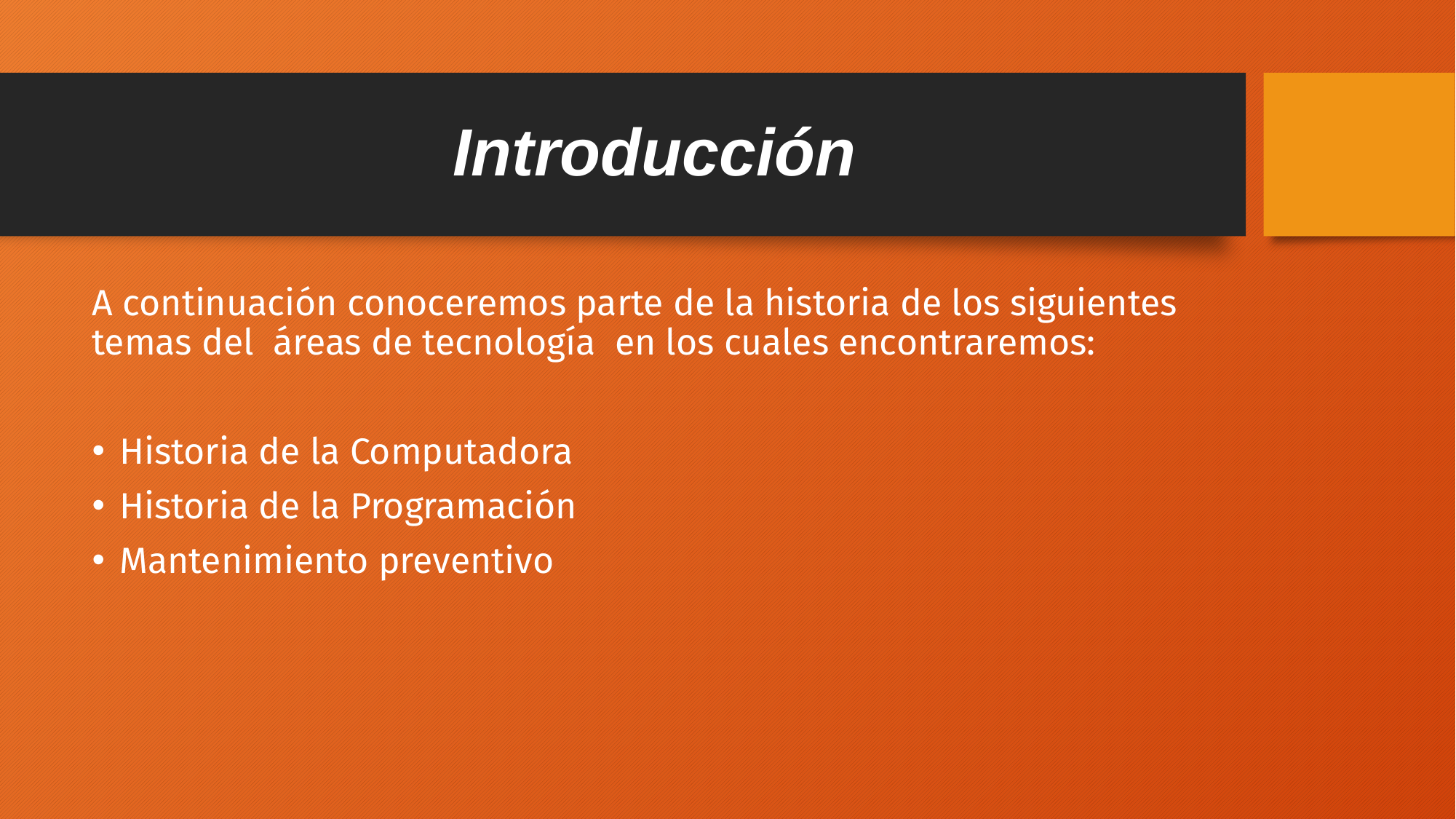

# Introducción
A continuación conoceremos parte de la historia de los siguientes temas del  áreas de tecnología  en los cuales encontraremos:

Historia de la Computadora
Historia de la Programación
Mantenimiento preventivo